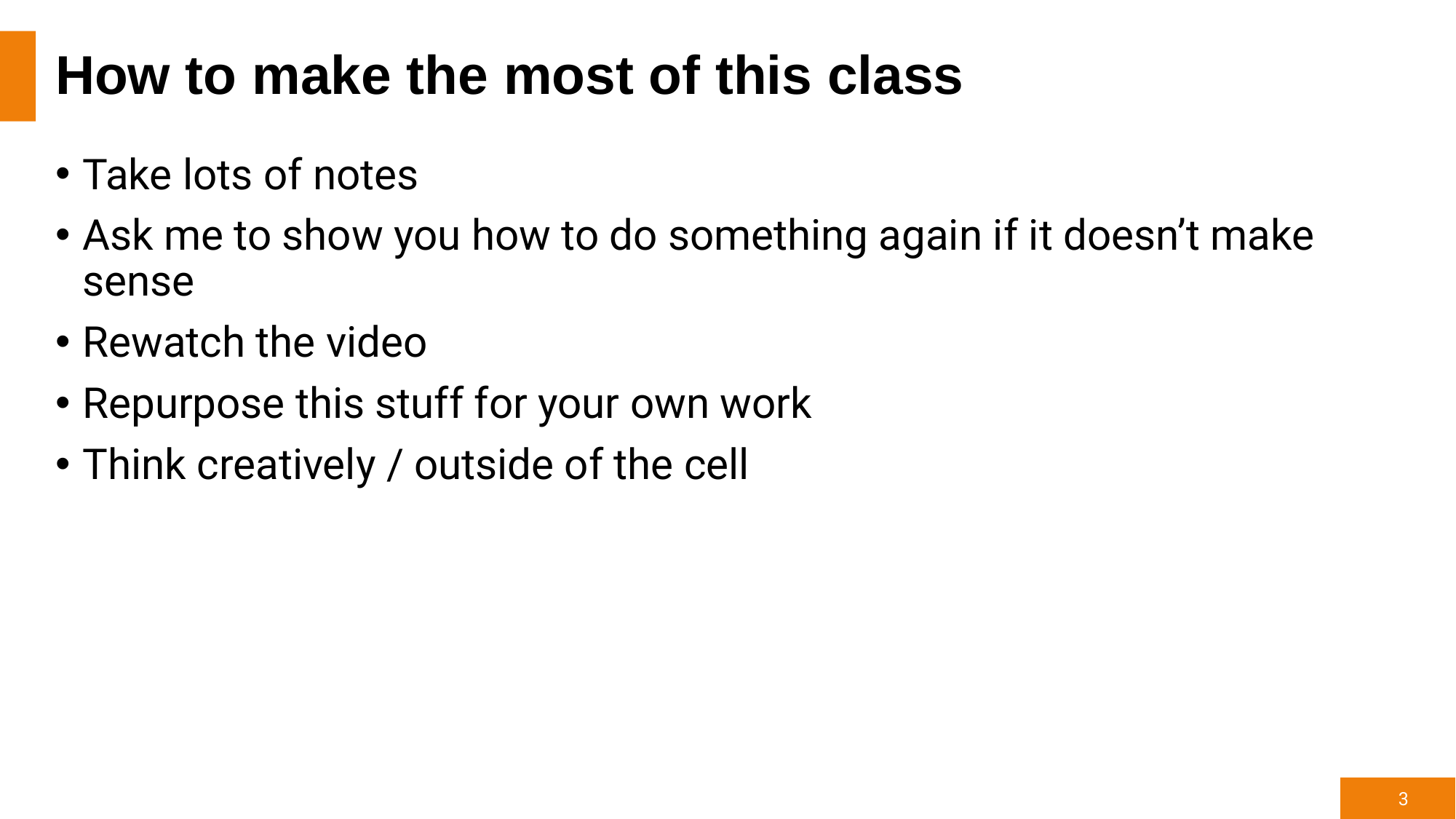

# How to make the most of this class
Take lots of notes
Ask me to show you how to do something again if it doesn’t make sense
Rewatch the video
Repurpose this stuff for your own work
Think creatively / outside of the cell

3